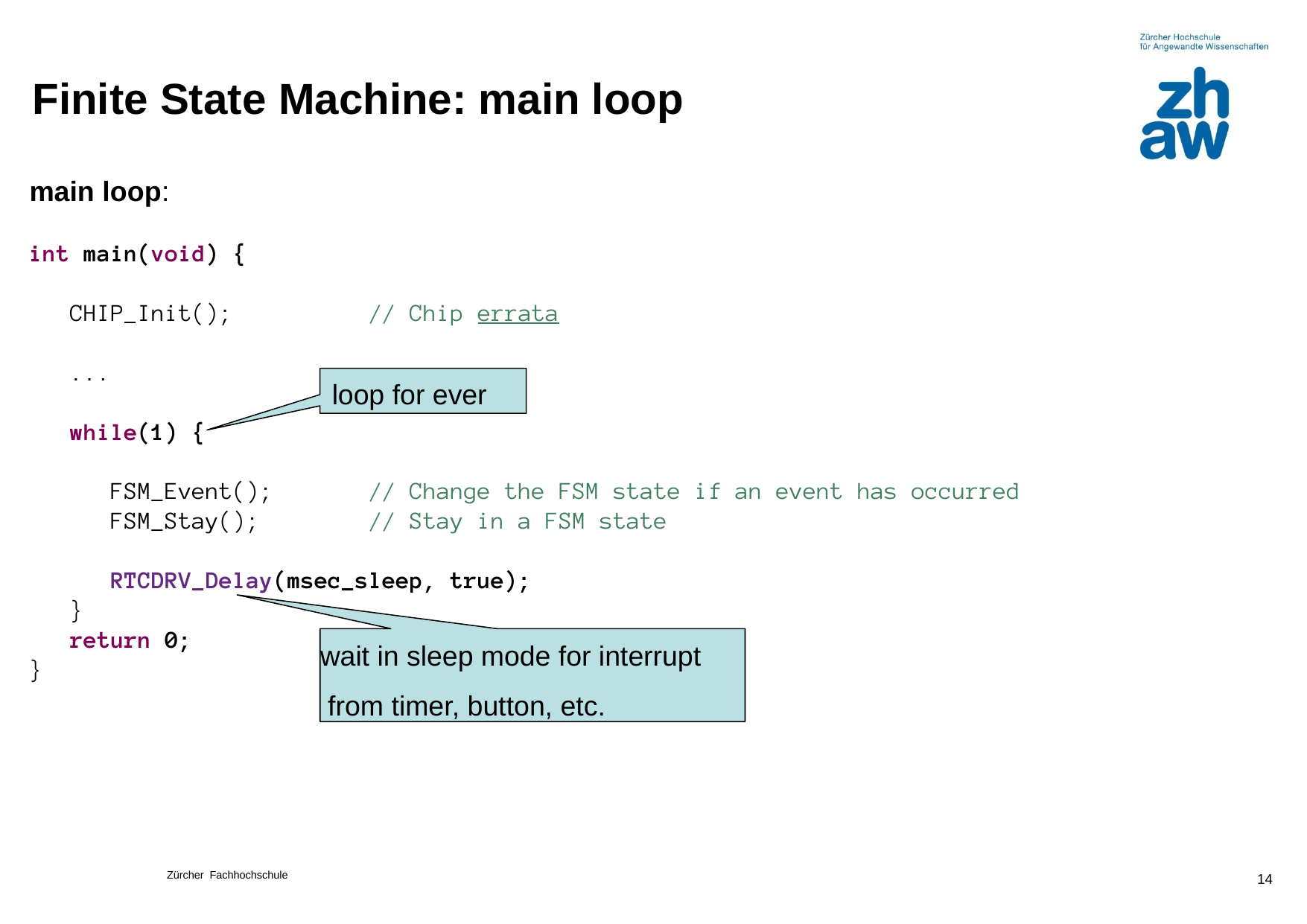

# Finite State Machine: main loop
main loop:

int main(void) {

   CHIP_Init();          // Chip errata

   ...

   while(1) {

      FSM_Event();       // Change the FSM state if an event has occurred
      FSM_Stay();        // Stay in a FSM state

      RTCDRV_Delay(msec_sleep, true);
   }
   return 0;
}

 loop for ever
wait in sleep mode for interrupt
 from timer, button, etc.
14